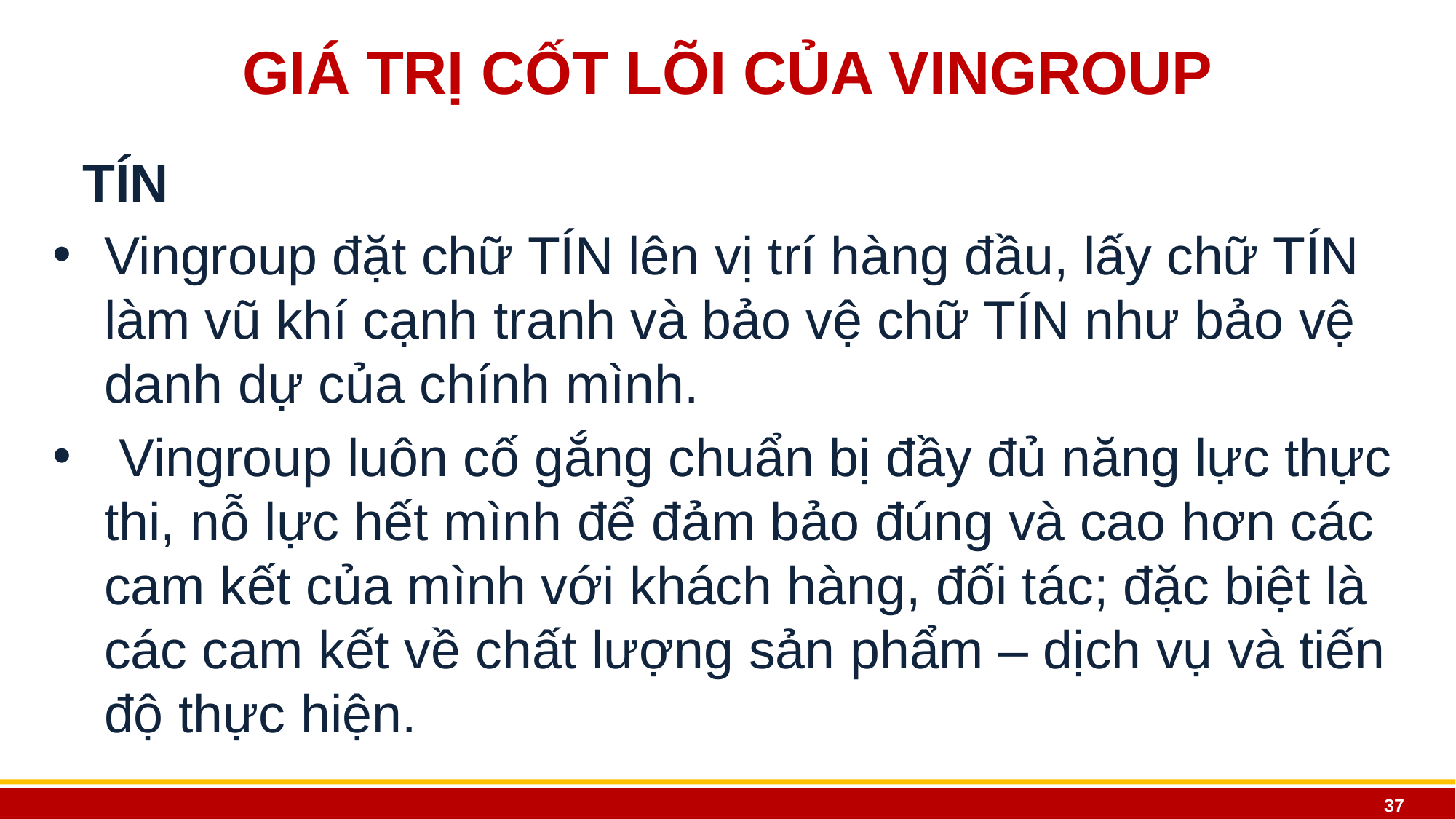

# GIÁ TRỊ CỐT LÕI CỦA VINGROUP
  TÍN
Vingroup đặt chữ TÍN lên vị trí hàng đầu, lấy chữ TÍN làm vũ khí cạnh tranh và bảo vệ chữ TÍN như bảo vệ danh dự của chính mình.
 Vingroup luôn cố gắng chuẩn bị đầy đủ năng lực thực thi, nỗ lực hết mình để đảm bảo đúng và cao hơn các cam kết của mình với khách hàng, đối tác; đặc biệt là các cam kết về chất lượng sản phẩm – dịch vụ và tiến độ thực hiện.

37